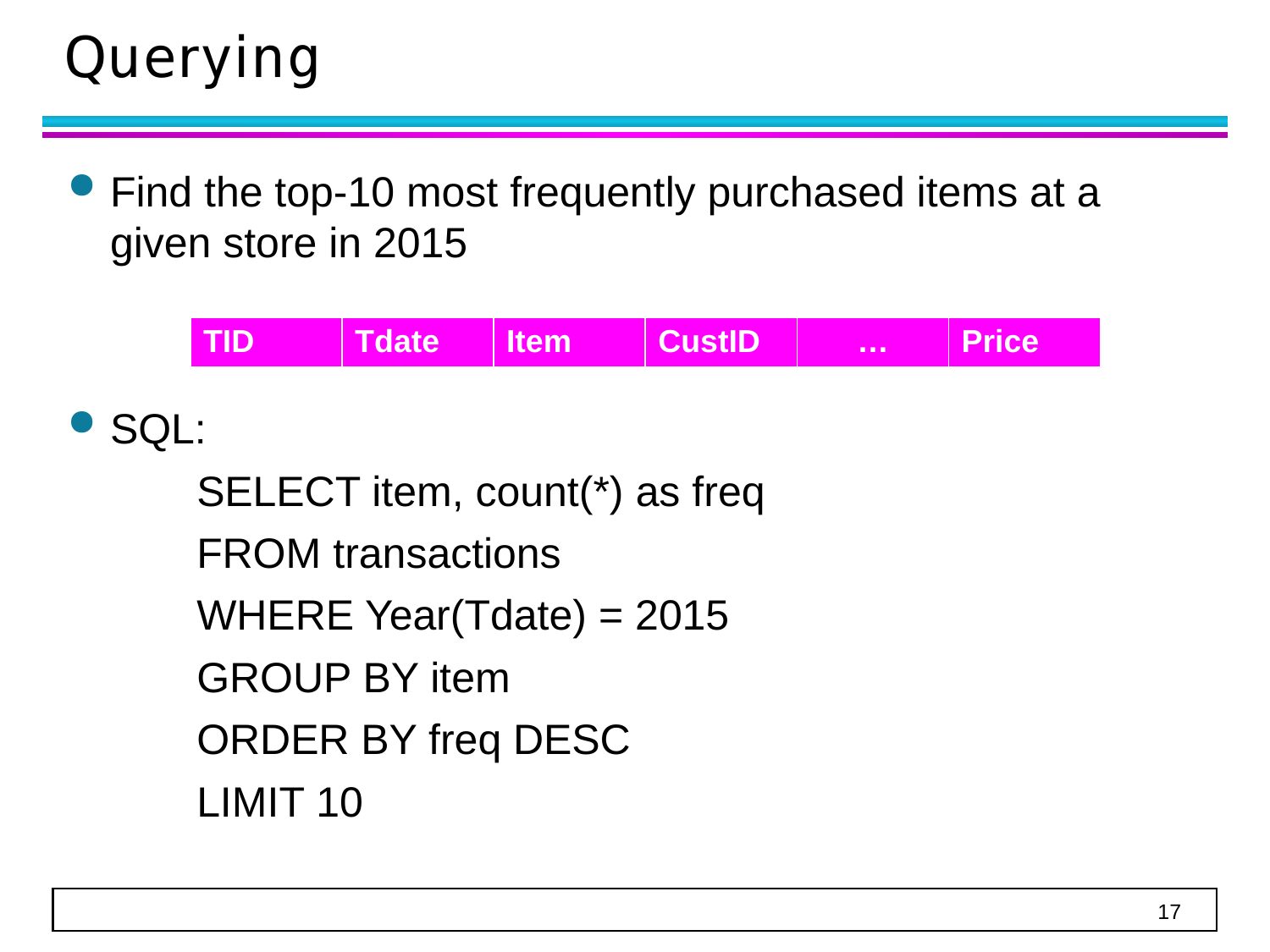

# Querying
Find the top-10 most frequently purchased items at a given store in 2015

SQL:
	SELECT item, count(*) as freq
	FROM transactions
	WHERE Year(Tdate) = 2015
	GROUP BY item
	ORDER BY freq DESC
	LIMIT 10
| TID | Tdate | Item | CustID | … | Price |
| --- | --- | --- | --- | --- | --- |